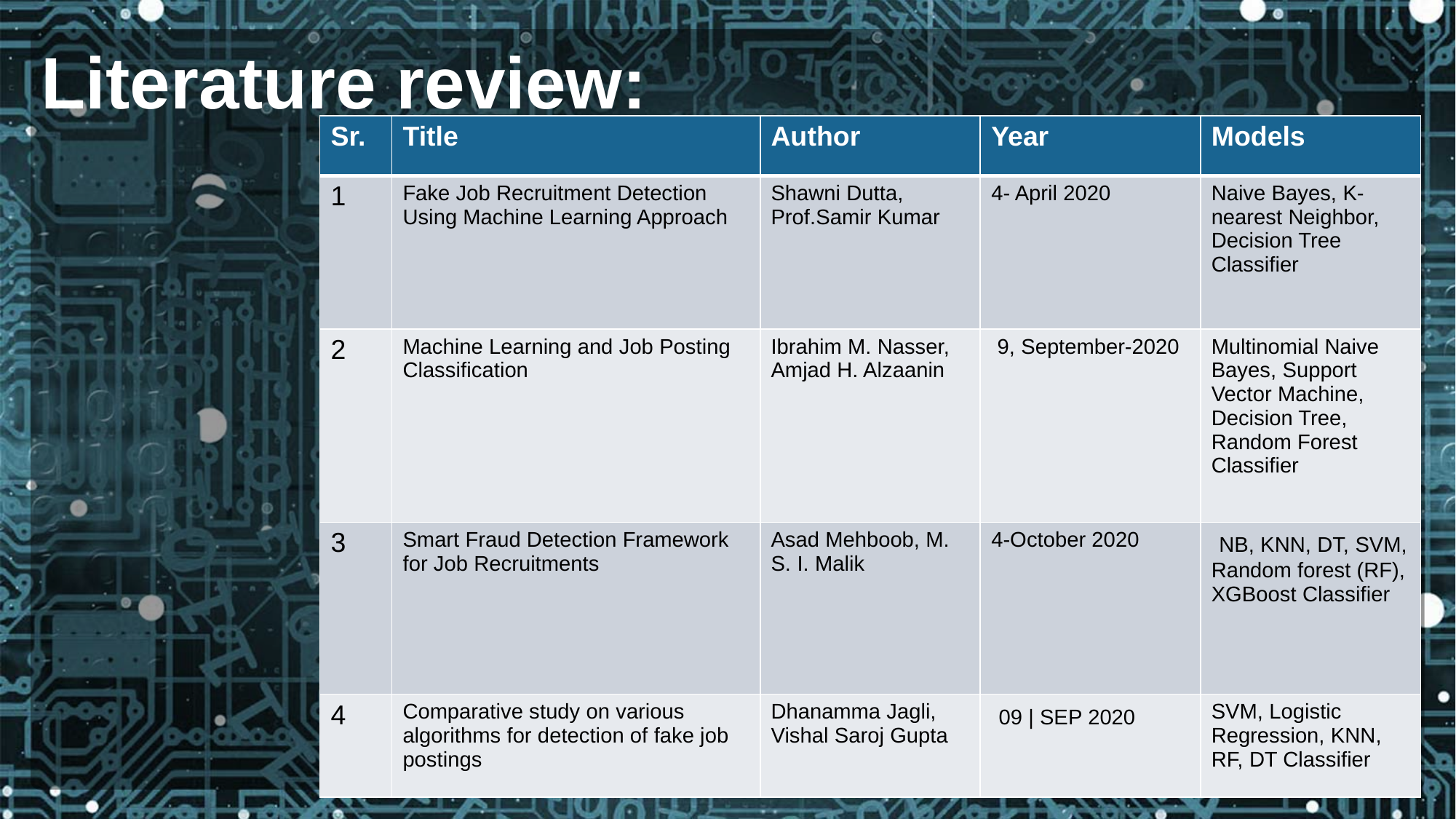

Literature review:

| Sr. | Title | Author | Year | Models |
| --- | --- | --- | --- | --- |
| 1 | Fake Job Recruitment Detection Using Machine Learning Approach | Shawni Dutta, Prof.Samir Kumar | 4- April 2020 | Naive Bayes, K-nearest Neighbor, Decision Tree Classifier |
| 2 | Machine Learning and Job Posting Classification | Ibrahim M. Nasser, Amjad H. Alzaanin | 9, September-2020 | Multinomial Naive Bayes, Support Vector Machine, Decision Tree, Random Forest Classifier |
| 3 | Smart Fraud Detection Framework for Job Recruitments | Asad Mehboob, M. S. I. Malik | 4-October 2020 | NB, KNN, DT, SVM, Random forest (RF), XGBoost Classifier |
| 4 | Comparative study on various algorithms for detection of fake job postings | Dhanamma Jagli, Vishal Saroj Gupta | 09 | SEP 2020 | SVM, Logistic Regression, KNN, RF, DT Classifier |